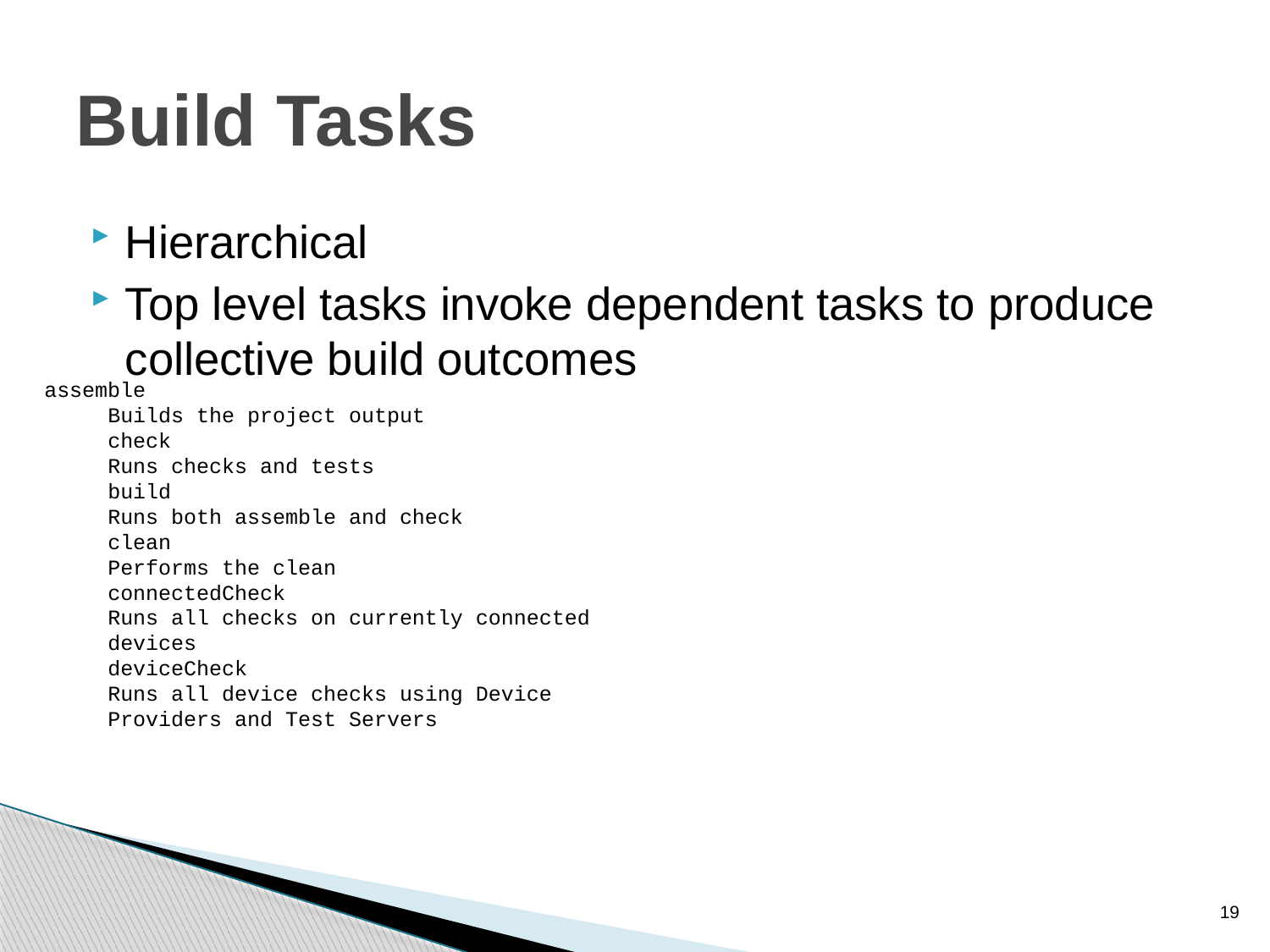

# Build Tasks
Hierarchical
Top level tasks invoke dependent tasks to produce collective build outcomes
assemble
Builds the project output
check
Runs checks and tests
build
Runs both assemble and check
clean
Performs the clean
connectedCheck
Runs all checks on currently connected devices
deviceCheck
Runs all device checks using Device Providers and Test Servers

19